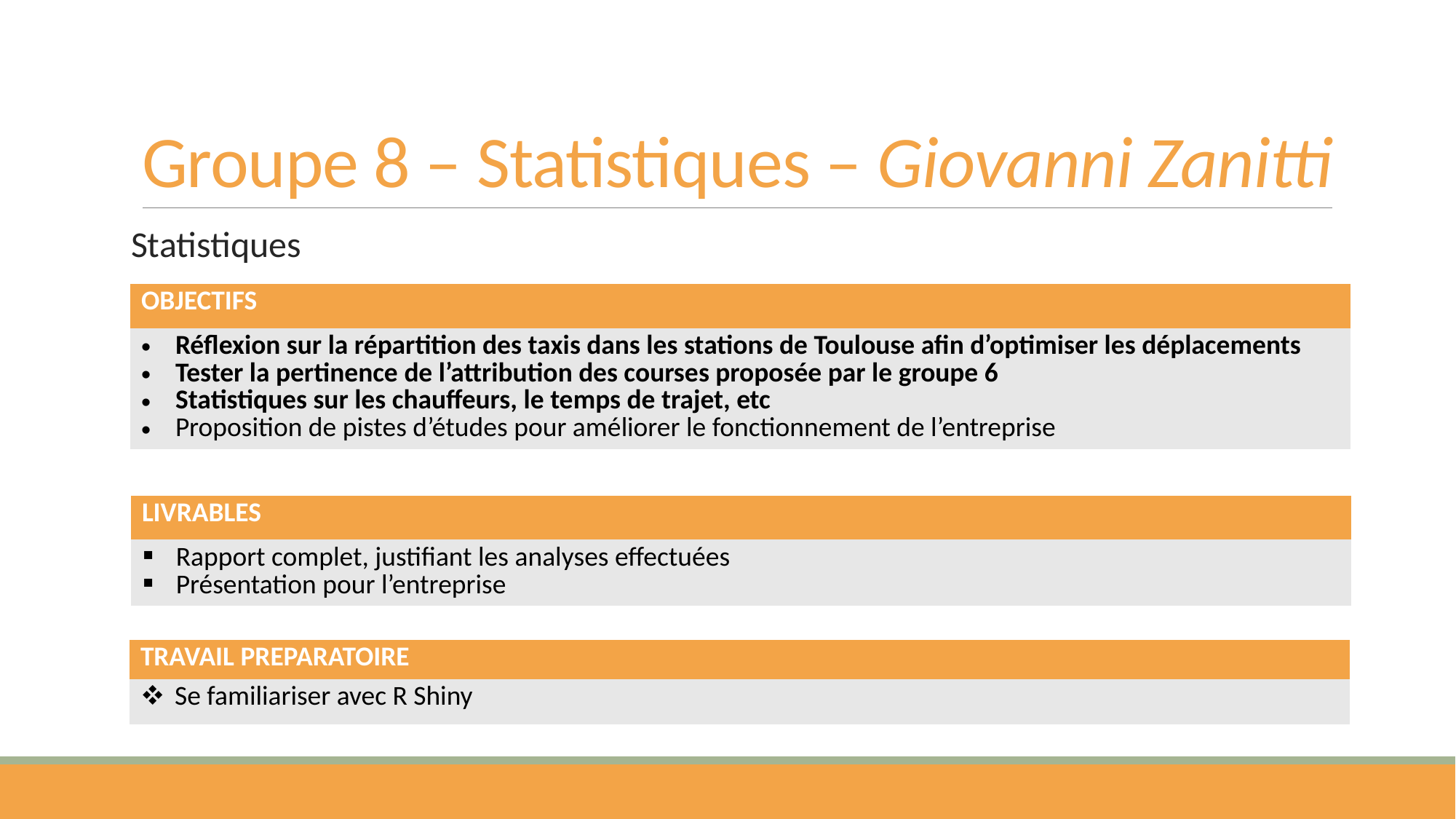

# Groupe 8 – Statistiques – Giovanni Zanitti
Statistiques

| OBJECTIFS |
| --- |
| Réflexion sur la répartition des taxis dans les stations de Toulouse afin d’optimiser les déplacements Tester la pertinence de l’attribution des courses proposée par le groupe 6 Statistiques sur les chauffeurs, le temps de trajet, etc Proposition de pistes d’études pour améliorer le fonctionnement de l’entreprise |
| LIVRABLES |
| --- |
| Rapport complet, justifiant les analyses effectuées Présentation pour l’entreprise |
| TRAVAIL PREPARATOIRE |
| --- |
| Se familiariser avec R Shiny |